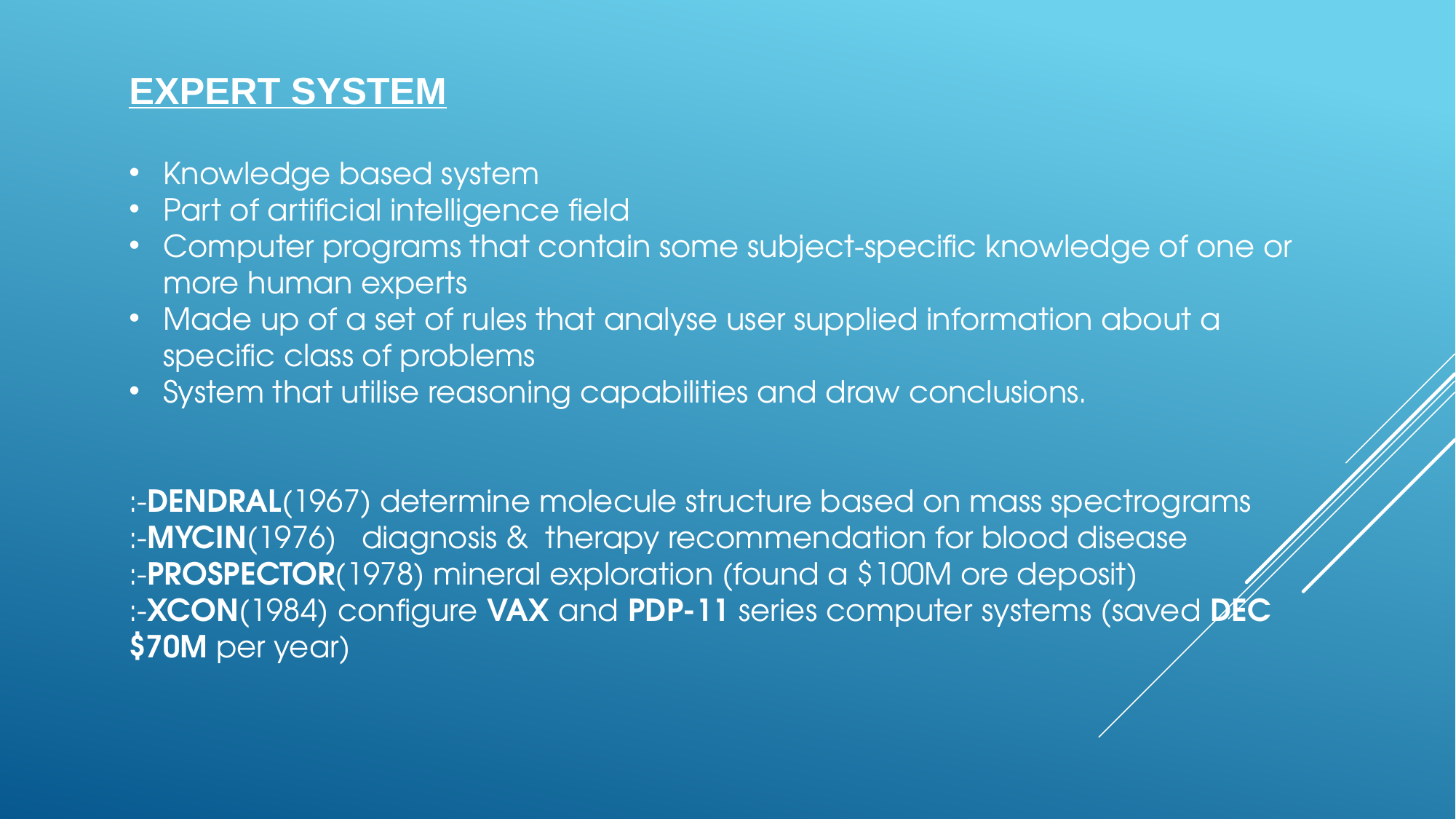

EXPERT SYSTEM
Knowledge based system
Part of artificial intelligence field
Computer programs that contain some subject-specific knowledge of one or more human experts
Made up of a set of rules that analyse user supplied information about a specific class of problems
System that utilise reasoning capabilities and draw conclusions.

:-DENDRAL(1967) determine molecule structure based on mass spectrograms
:-MYCIN(1976)   diagnosis &  therapy recommendation for blood disease
:-PROSPECTOR(1978) mineral exploration (found a $100M ore deposit)
:-XCON(1984) configure VAX and PDP-11 series computer systems (saved DEC       $70M per year)